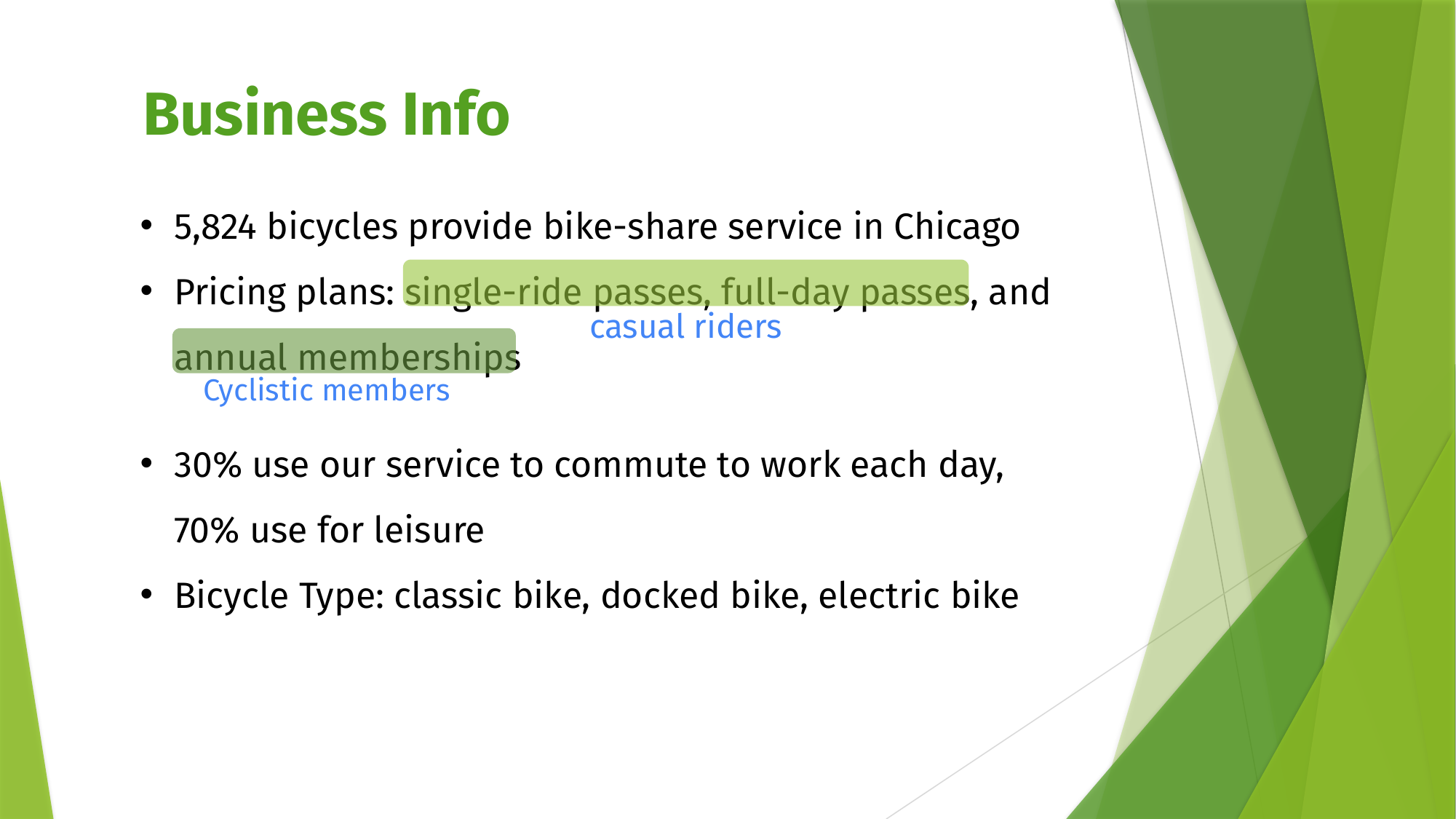

Business Info
5,824 bicycles provide bike-share service in Chicago
Pricing plans: single-ride passes, full-day passes, and annual memberships

casual riders

Cyclistic members
30% use our service to commute to work each day, 70% use for leisure
Bicycle Type: classic bike, docked bike, electric bike